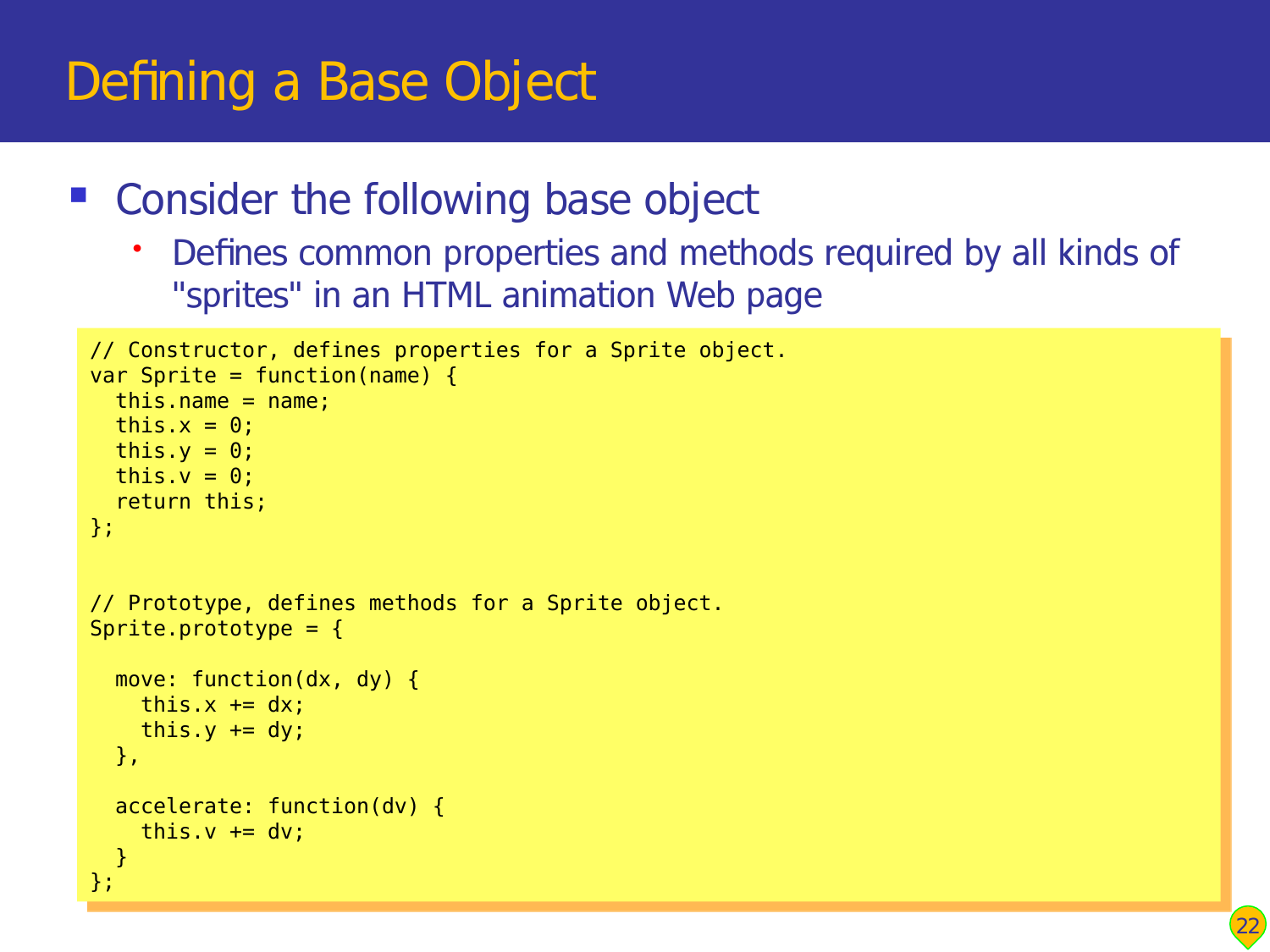

# Defining a Base Object
Consider the following base object
Defines common properties and methods required by all kinds of "sprites" in an HTML animation Web page

// Constructor, defines properties for a Sprite object.
var Sprite = function(name) {
  this.name = name;
  this.x = 0;
  this.y = 0;
  this.v = 0;
  return this;
};

// Prototype, defines methods for a Sprite object.
Sprite.prototype = {

  move: function(dx, dy) {
    this.x += dx;
    this.y += dy;
  },

  accelerate: function(dv) {
    this.v += dv;
  }
};
22